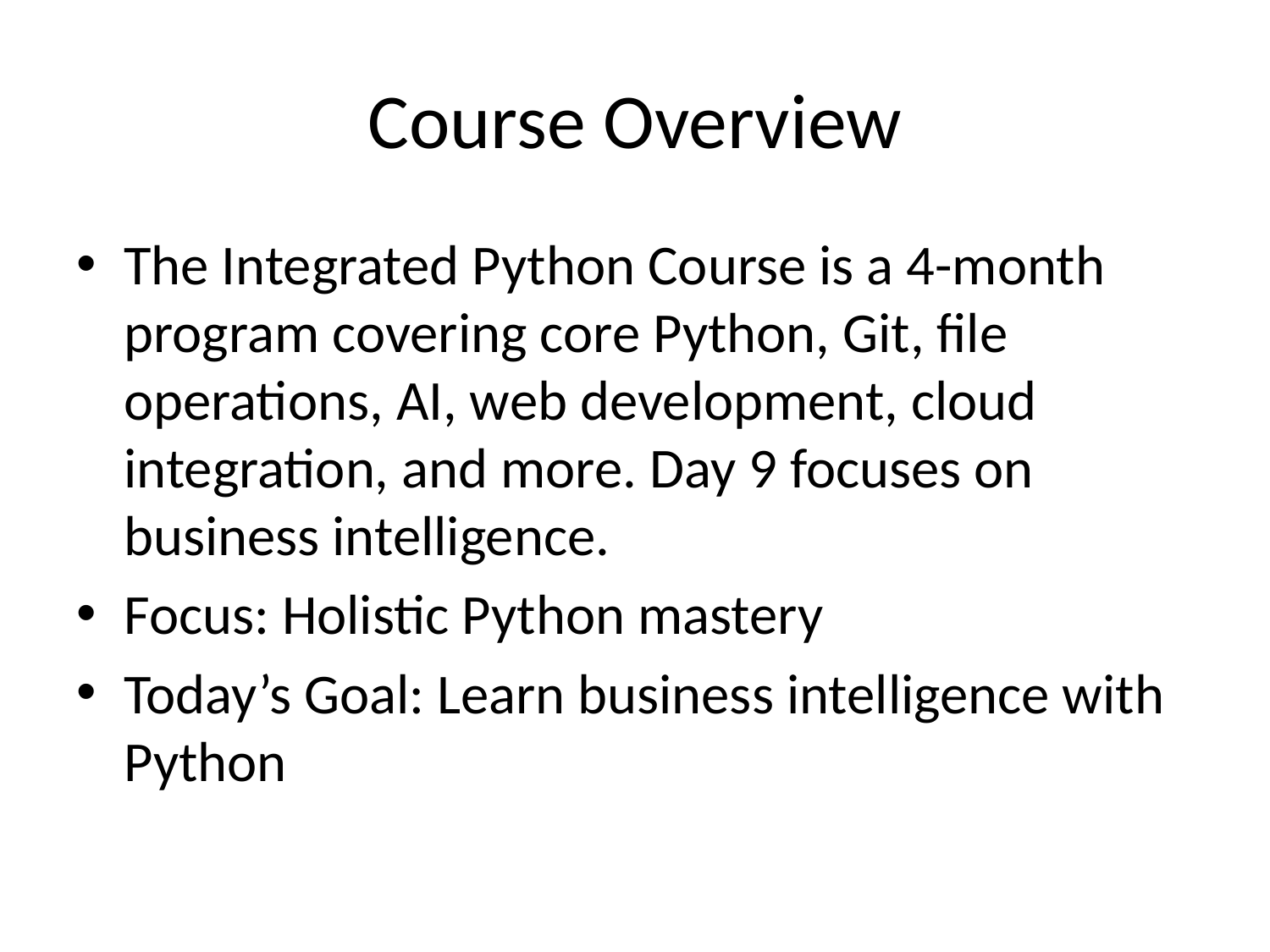

# Course Overview
The Integrated Python Course is a 4-month program covering core Python, Git, file operations, AI, web development, cloud integration, and more. Day 9 focuses on business intelligence.
Focus: Holistic Python mastery
Today’s Goal: Learn business intelligence with Python